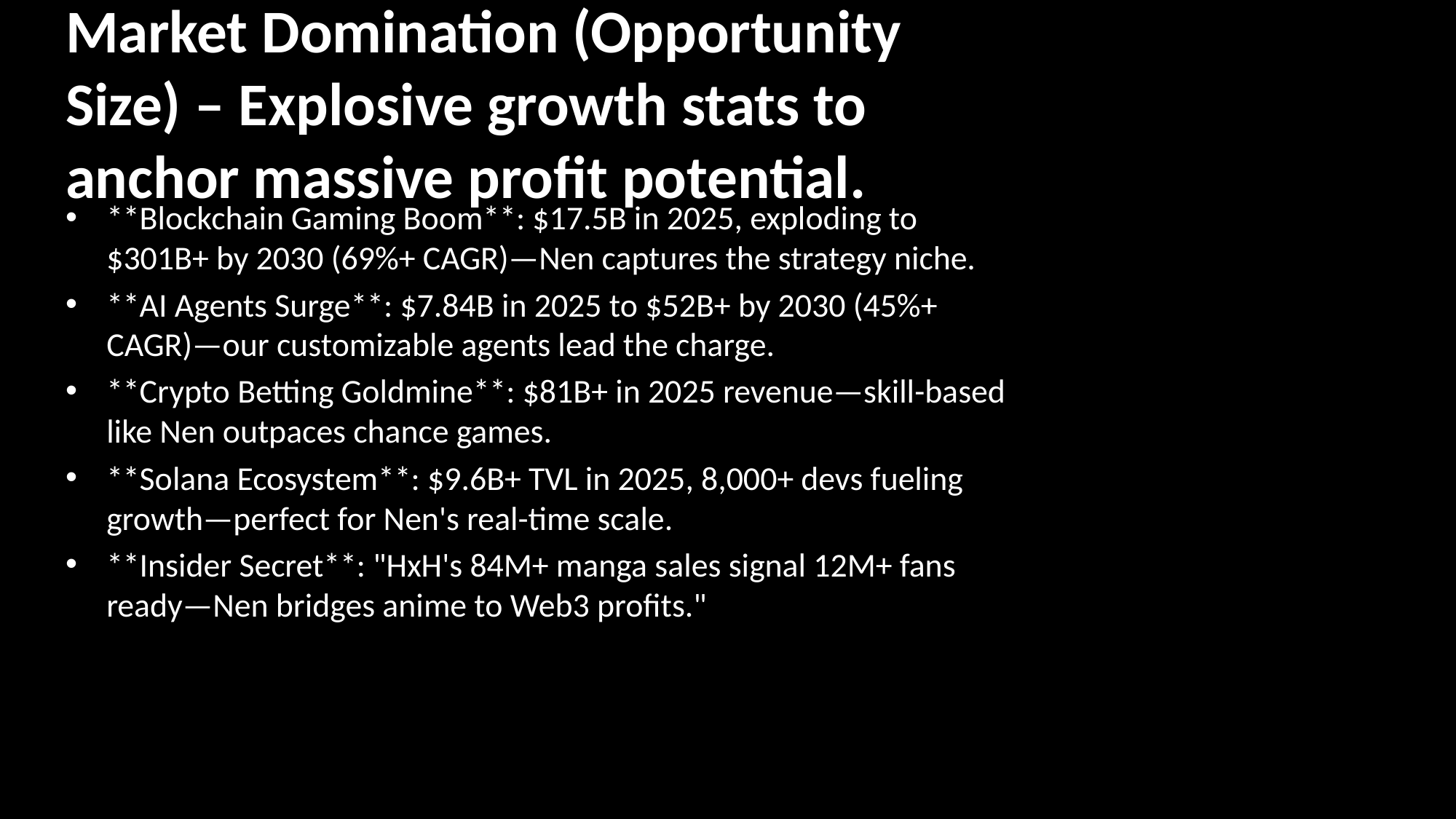

# Market Domination (Opportunity Size) – Explosive growth stats to anchor massive profit potential.
**Blockchain Gaming Boom**: $17.5B in 2025, exploding to $301B+ by 2030 (69%+ CAGR)—Nen captures the strategy niche.
**AI Agents Surge**: $7.84B in 2025 to $52B+ by 2030 (45%+ CAGR)—our customizable agents lead the charge.
**Crypto Betting Goldmine**: $81B+ in 2025 revenue—skill-based like Nen outpaces chance games.
**Solana Ecosystem**: $9.6B+ TVL in 2025, 8,000+ devs fueling growth—perfect for Nen's real-time scale.
**Insider Secret**: "HxH's 84M+ manga sales signal 12M+ fans ready—Nen bridges anime to Web3 profits."